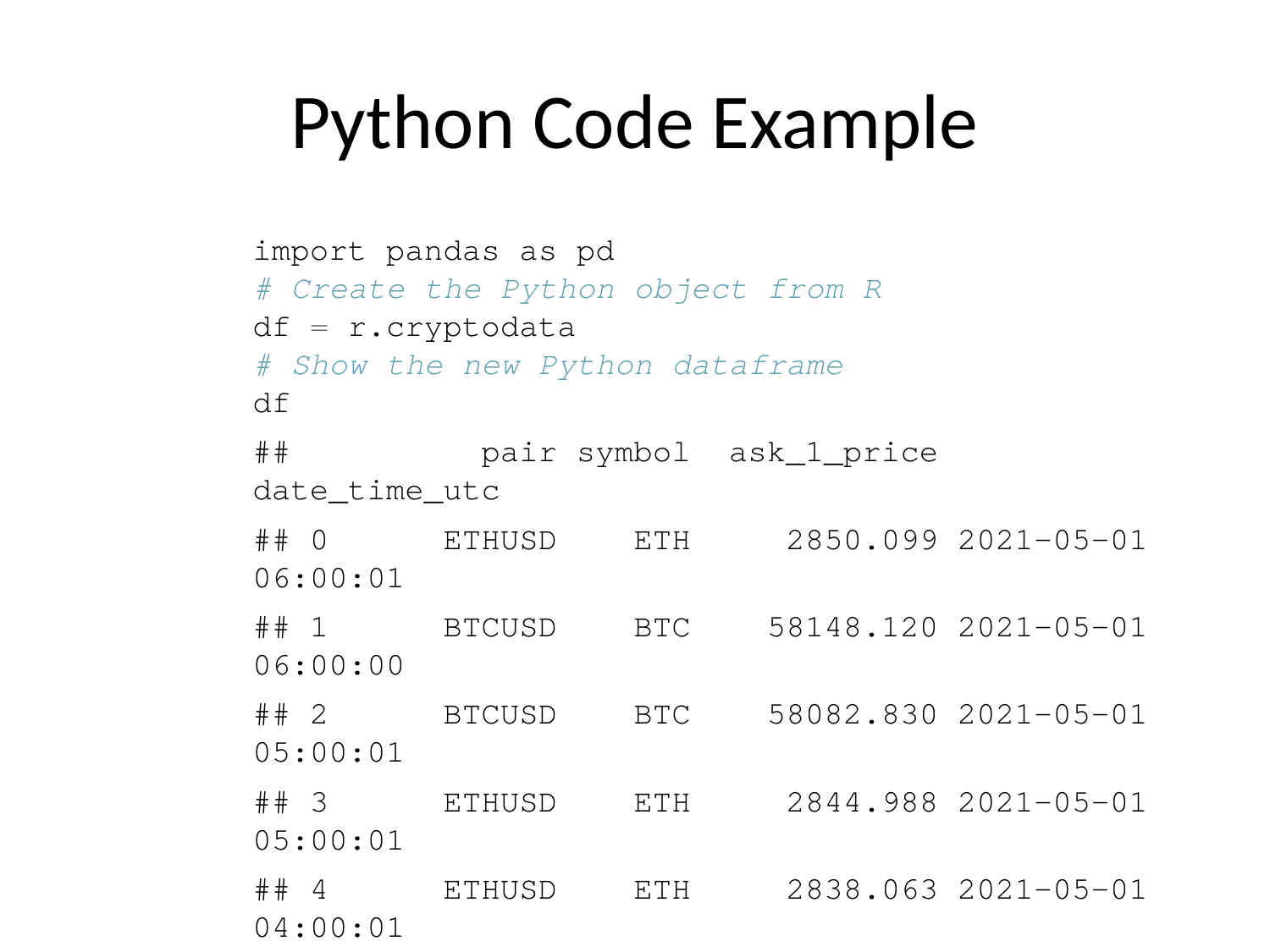

# Python Code Example
import pandas as pd
# Create the Python object from R
df = r.cryptodata
# Show the new Python dataframe
df
##          pair symbol  ask_1_price       date_time_utc
## 0      ETHUSD    ETH     2850.099 2021-05-01 06:00:01
## 1      BTCUSD    BTC    58148.120 2021-05-01 06:00:00
## 2      BTCUSD    BTC    58082.830 2021-05-01 05:00:01
## 3      ETHUSD    ETH     2844.988 2021-05-01 05:00:01
## 4      ETHUSD    ETH     2838.063 2021-05-01 04:00:01
## ...       ...    ...          ...                 ...
## 11787  BTCUSD    BTC    11972.900 2020-08-10 06:03:50
## 11788  BTCUSD    BTC    11985.890 2020-08-10 05:03:48
## 11789  BTCUSD    BTC    11997.470 2020-08-10 04:32:55
## 11790  BTCUSD    BTC    10686.880                 NaT
## 11791  ETHUSD    ETH      357.844                 NaT
##
## [11792 rows x 4 columns]